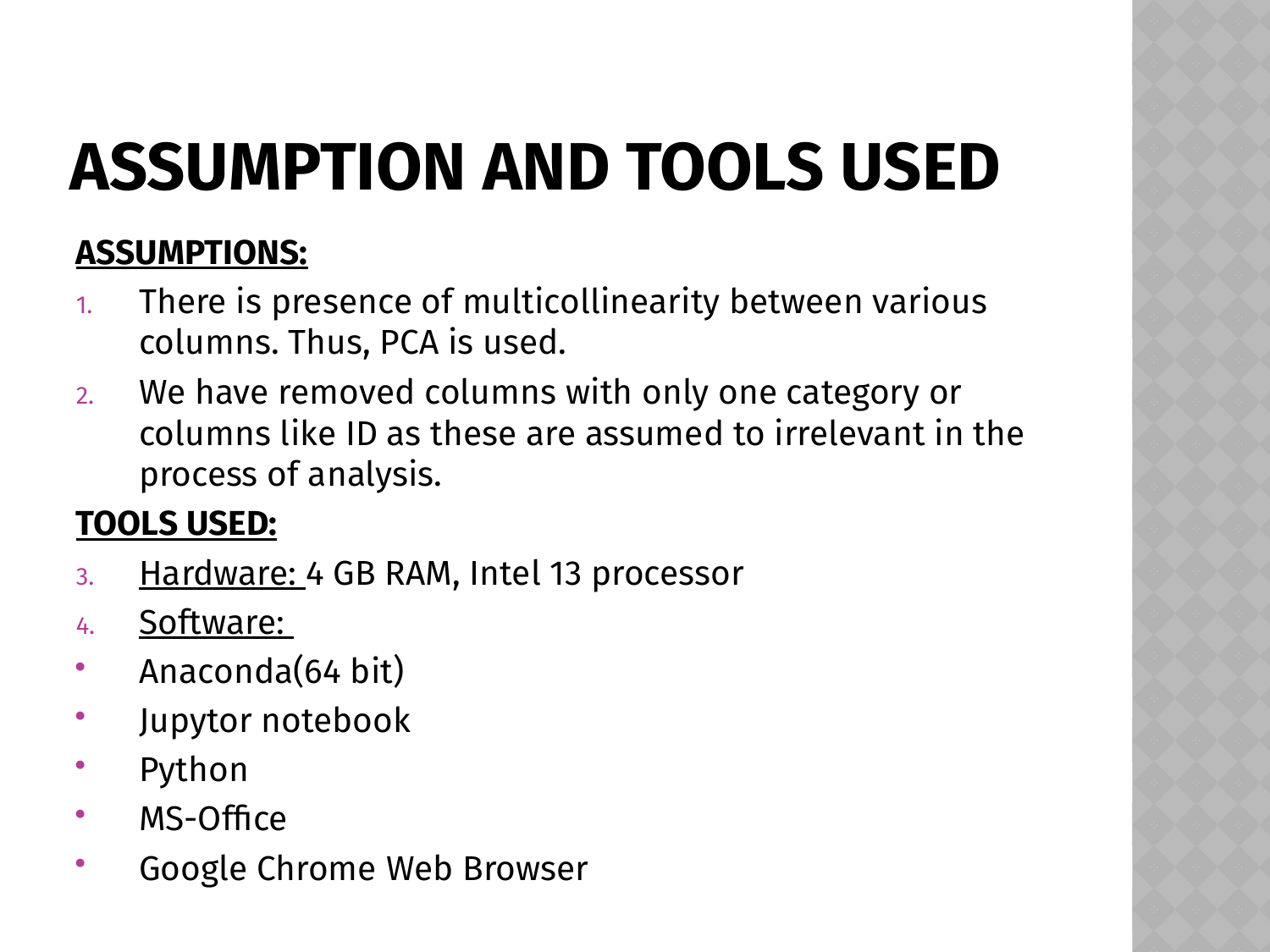

# ASSUMPTION AND TOOLS USED
ASSUMPTIONS:
There is presence of multicollinearity between various columns. Thus, PCA is used.
We have removed columns with only one category or columns like ID as these are assumed to irrelevant in the process of analysis.
TOOLS USED:
Hardware: 4 GB RAM, Intel 13 processor
Software:
Anaconda(64 bit)
Jupytor notebook
Python
MS-Office
Google Chrome Web Browser